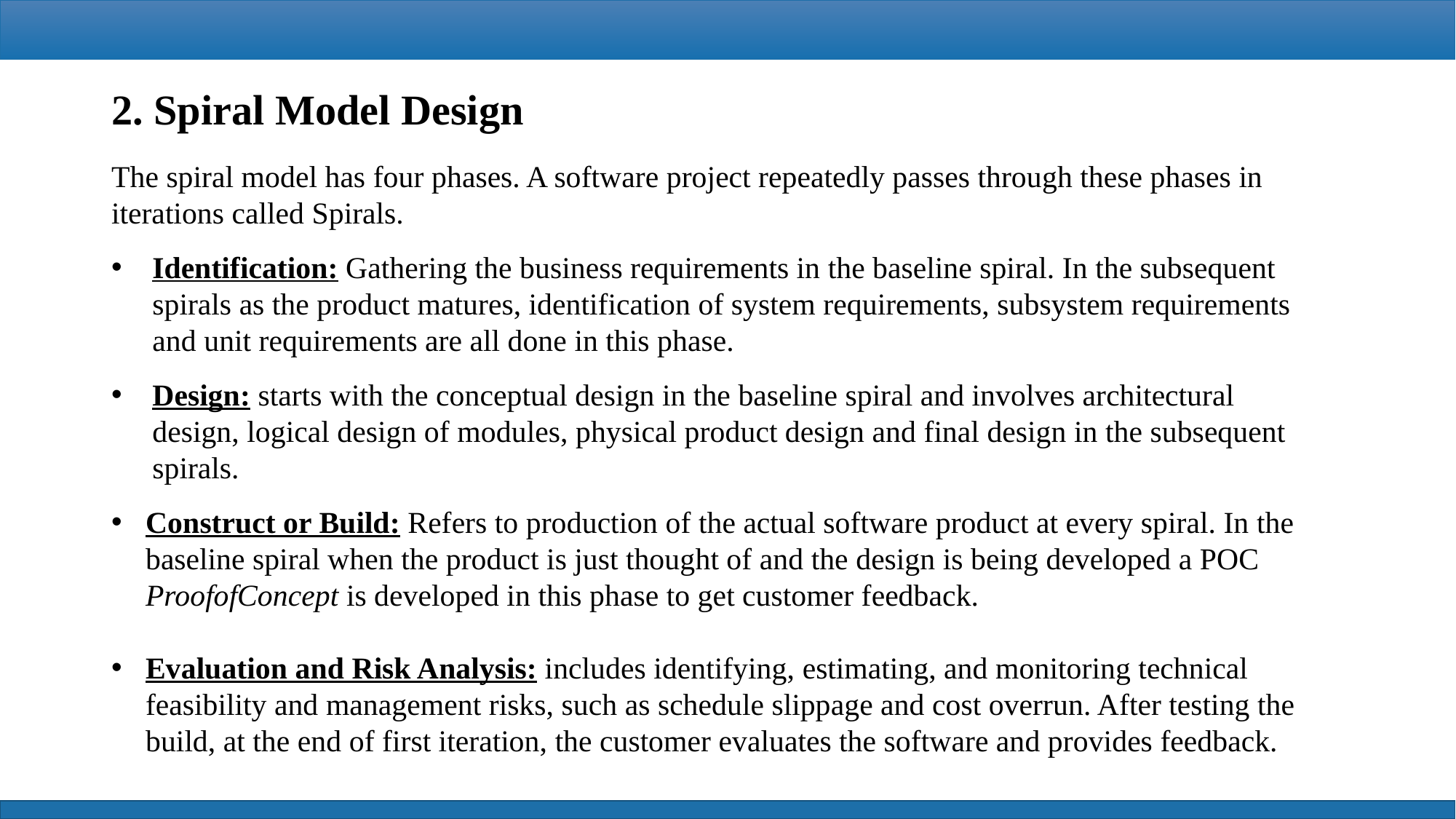

2. Spiral Model Design
The spiral model has four phases. A software project repeatedly passes through these phases in iterations called Spirals.

Identification: Gathering the business requirements in the baseline spiral. In the subsequent spirals as the product matures, identification of system requirements, subsystem requirements and unit requirements are all done in this phase.

Design: starts with the conceptual design in the baseline spiral and involves architectural design, logical design of modules, physical product design and final design in the subsequent spirals.

Construct or Build: Refers to production of the actual software product at every spiral. In the baseline spiral when the product is just thought of and the design is being developed a POC ProofofConcept is developed in this phase to get customer feedback.

Evaluation and Risk Analysis: includes identifying, estimating, and monitoring technical feasibility and management risks, such as schedule slippage and cost overrun. After testing the build, at the end of first iteration, the customer evaluates the software and provides feedback.